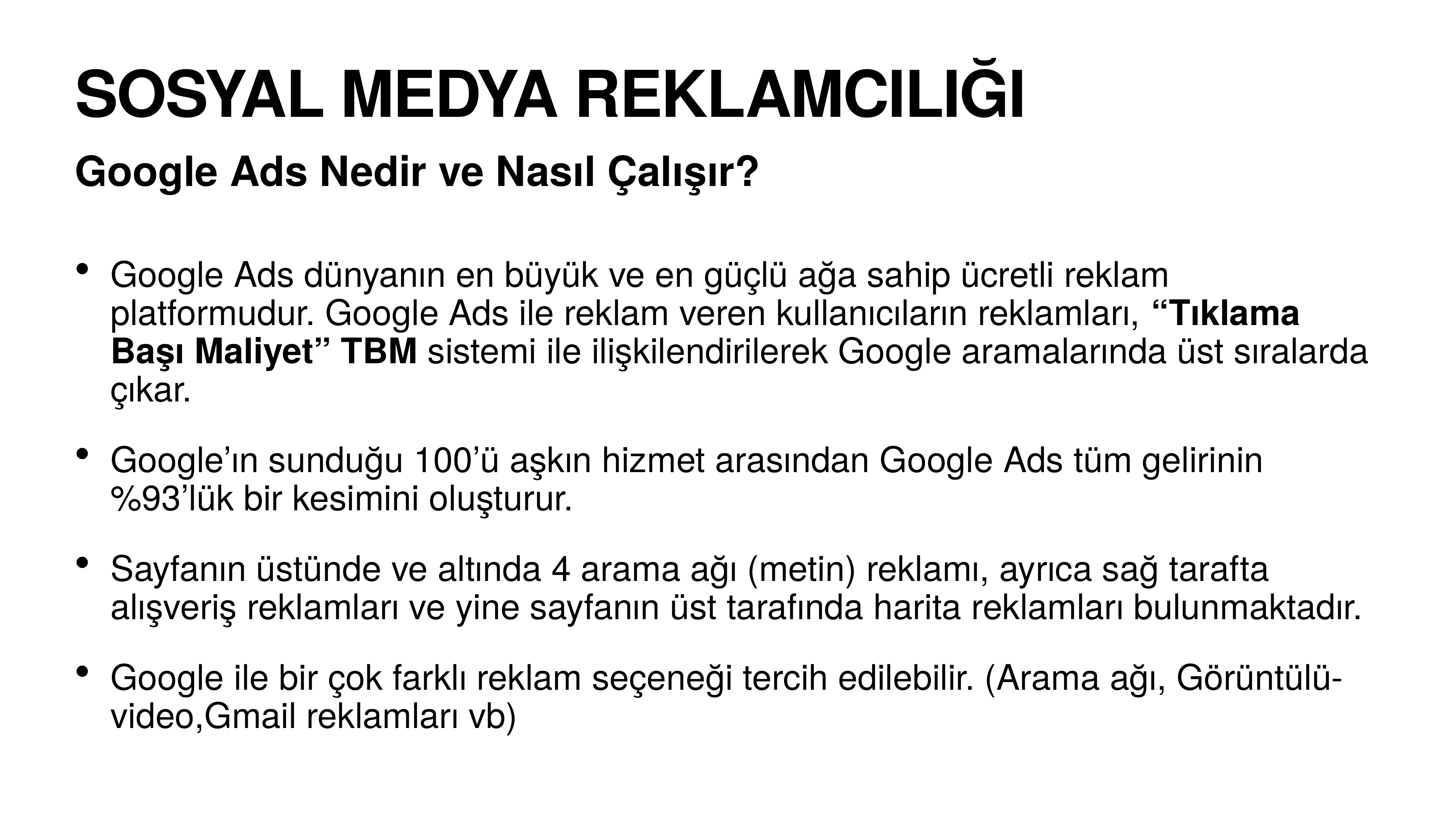

# SOSYAL MEDYA REKLAMCILIĞI
Google Ads Nedir ve Nasıl Çalışır?
Google Ads dünyanın en büyük ve en güçlü ağa sahip ücretli reklam platformudur. Google Ads ile reklam veren kullanıcıların reklamları, “Tıklama Başı Maliyet” TBM sistemi ile ilişkilendirilerek Google aramalarında üst sıralarda çıkar.
Google’ın sunduğu 100’ü aşkın hizmet arasından Google Ads tüm gelirinin %93’lük bir kesimini oluşturur.
Sayfanın üstünde ve altında 4 arama ağı (metin) reklamı, ayrıca sağ tarafta alışveriş reklamları ve yine sayfanın üst tarafında harita reklamları bulunmaktadır.
Google ile bir çok farklı reklam seçeneği tercih edilebilir. (Arama ağı, Görüntülü-video,Gmail reklamları vb)